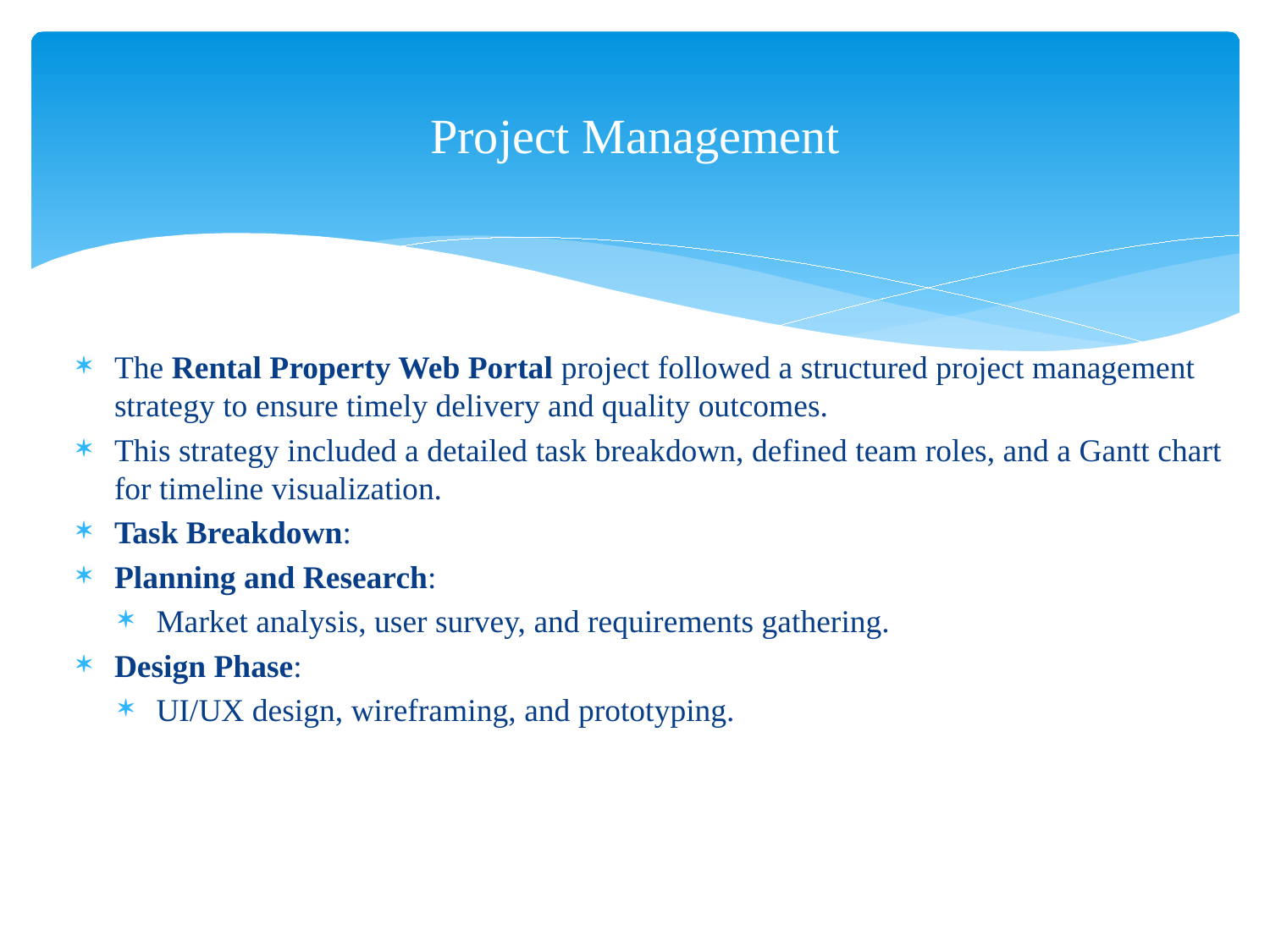

# Project Management
The Rental Property Web Portal project followed a structured project management strategy to ensure timely delivery and quality outcomes.
This strategy included a detailed task breakdown, defined team roles, and a Gantt chart for timeline visualization.
Task Breakdown:
Planning and Research:
Market analysis, user survey, and requirements gathering.
Design Phase:
UI/UX design, wireframing, and prototyping.